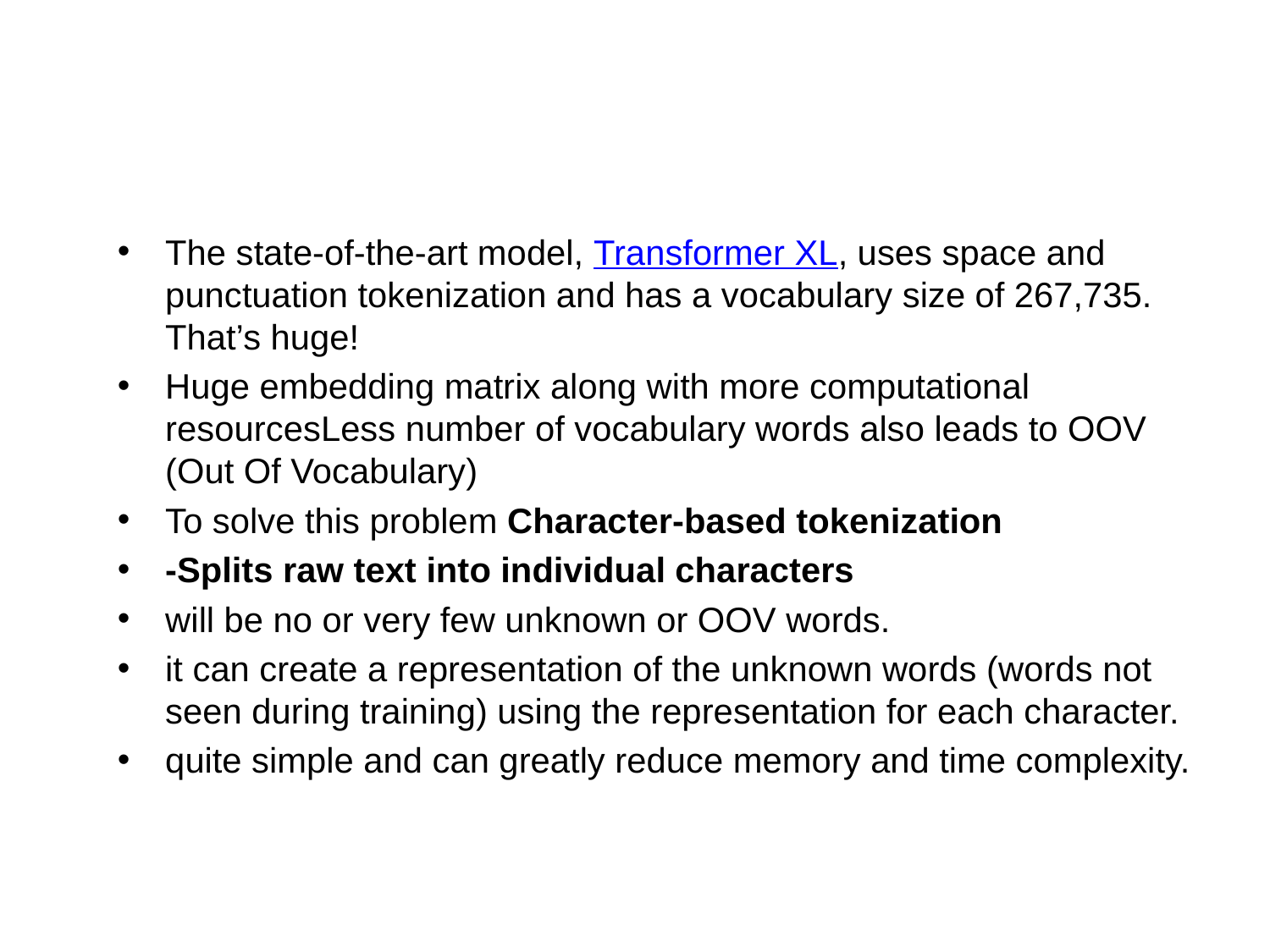

#

The state-of-the-art model, Transformer XL, uses space and punctuation tokenization and has a vocabulary size of 267,735. That’s huge!
Huge embedding matrix along with more computational resourcesLess number of vocabulary words also leads to OOV (Out Of Vocabulary)
To solve this problem Character-based tokenization
-Splits raw text into individual characters
will be no or very few unknown or OOV words.
it can create a representation of the unknown words (words not seen during training) using the representation for each character.
quite simple and can greatly reduce memory and time complexity.